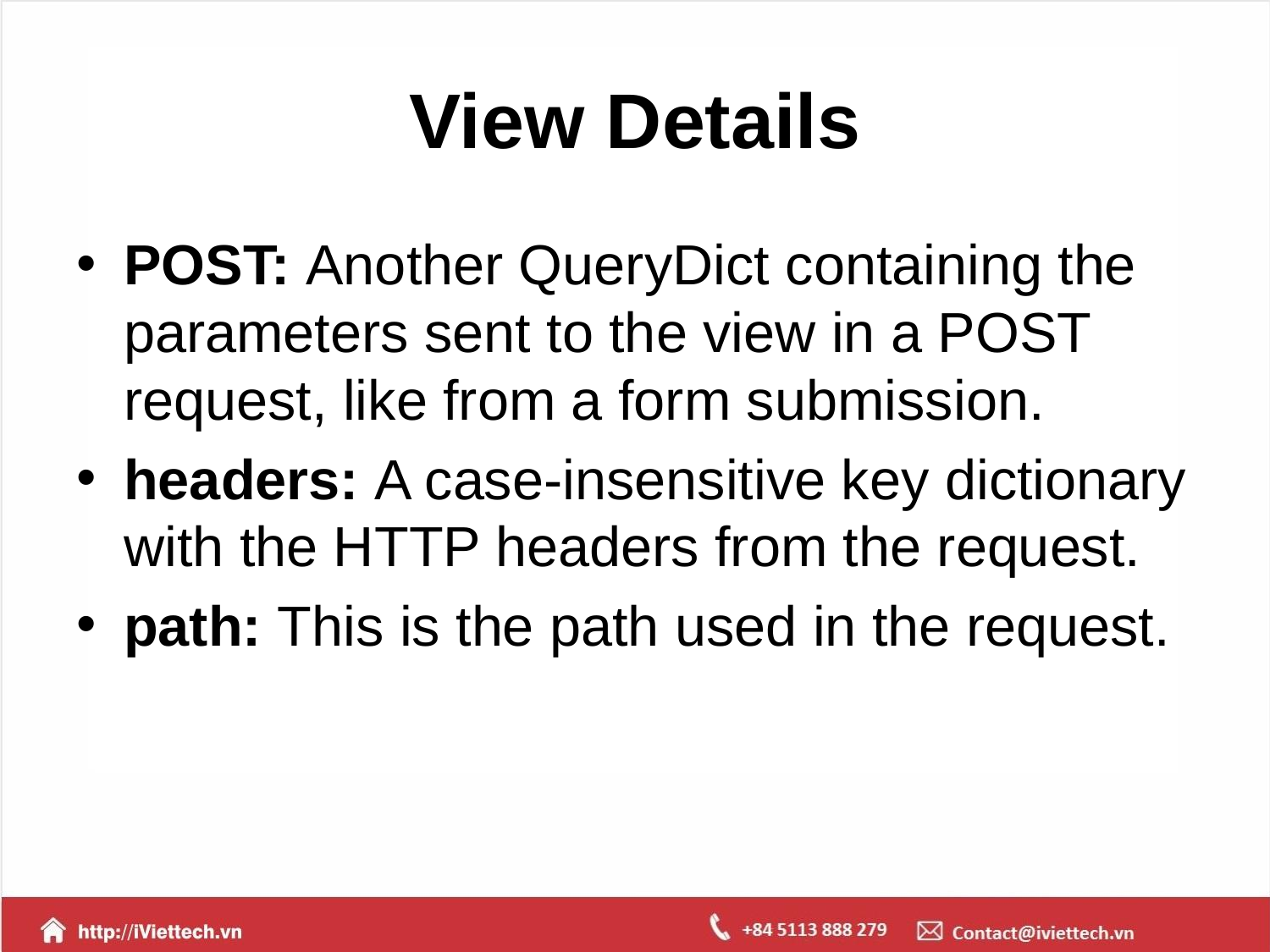

# View Details
POST: Another QueryDict containing the parameters sent to the view in a POST request, like from a form submission.
headers: A case-insensitive key dictionary with the HTTP headers from the request.
path: This is the path used in the request.